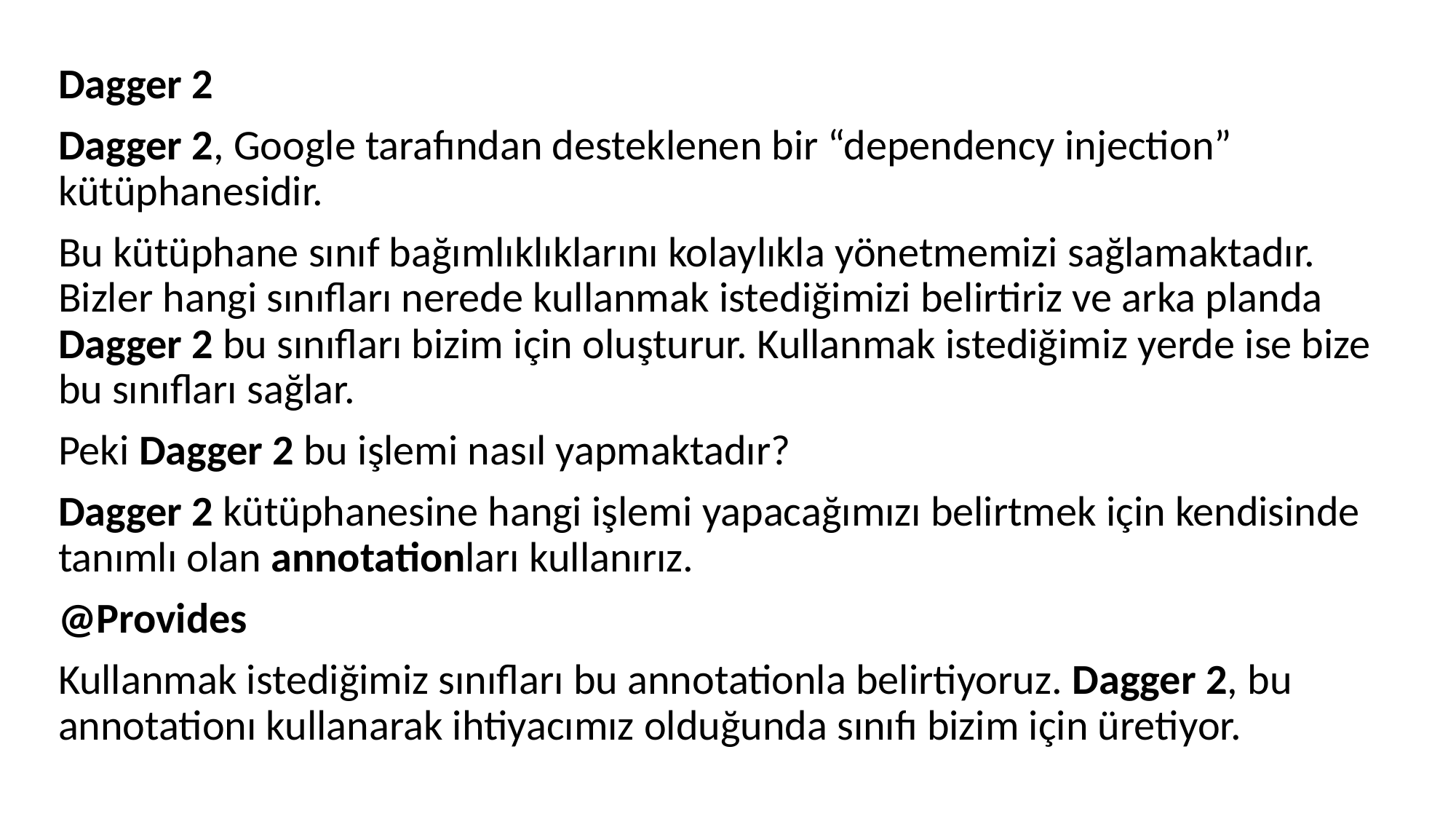

Dagger 2
Dagger 2, Google tarafından desteklenen bir “dependency injection” kütüphanesidir.
Bu kütüphane sınıf bağımlıklıklarını kolaylıkla yönetmemizi sağlamaktadır. Bizler hangi sınıfları nerede kullanmak istediğimizi belirtiriz ve arka planda Dagger 2 bu sınıfları bizim için oluşturur. Kullanmak istediğimiz yerde ise bize bu sınıfları sağlar.
Peki Dagger 2 bu işlemi nasıl yapmaktadır?
Dagger 2 kütüphanesine hangi işlemi yapacağımızı belirtmek için kendisinde tanımlı olan annotationları kullanırız.
@Provides
Kullanmak istediğimiz sınıfları bu annotationla belirtiyoruz. Dagger 2, bu annotationı kullanarak ihtiyacımız olduğunda sınıfı bizim için üretiyor.